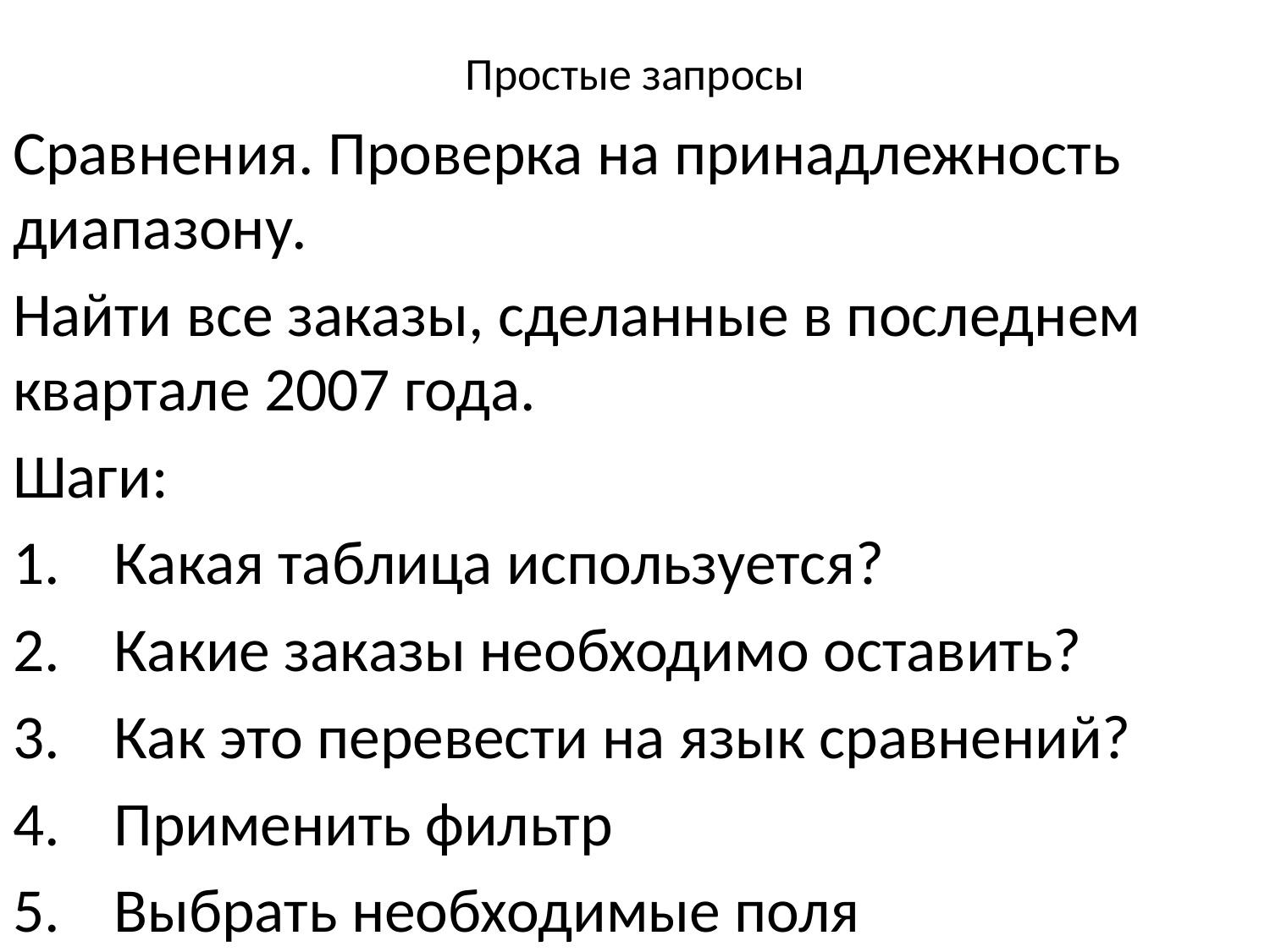

# Простые запросы
Сравнения. Проверка на принадлежность диапазону.
Найти все заказы, сделанные в последнем квартале 2007 года.
Шаги:
Какая таблица используется?
Какие заказы необходимо оставить?
Как это перевести на язык сравнений?
Применить фильтр
Выбрать необходимые поля